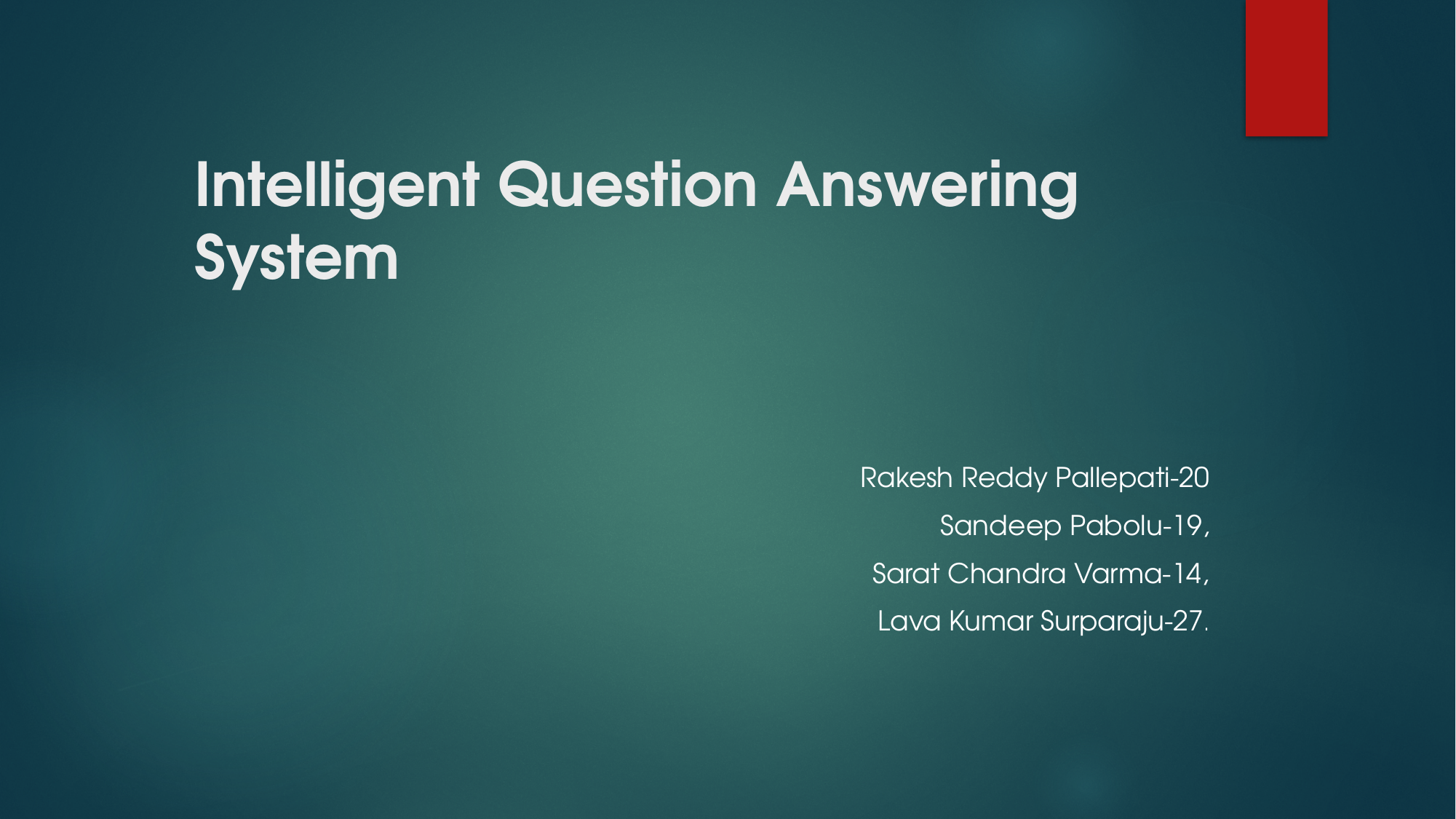

# Intelligent Question Answering System
Rakesh Reddy Pallepati-20
Sandeep Pabolu-19,
Sarat Chandra Varma-14,
Lava Kumar Surparaju-27.